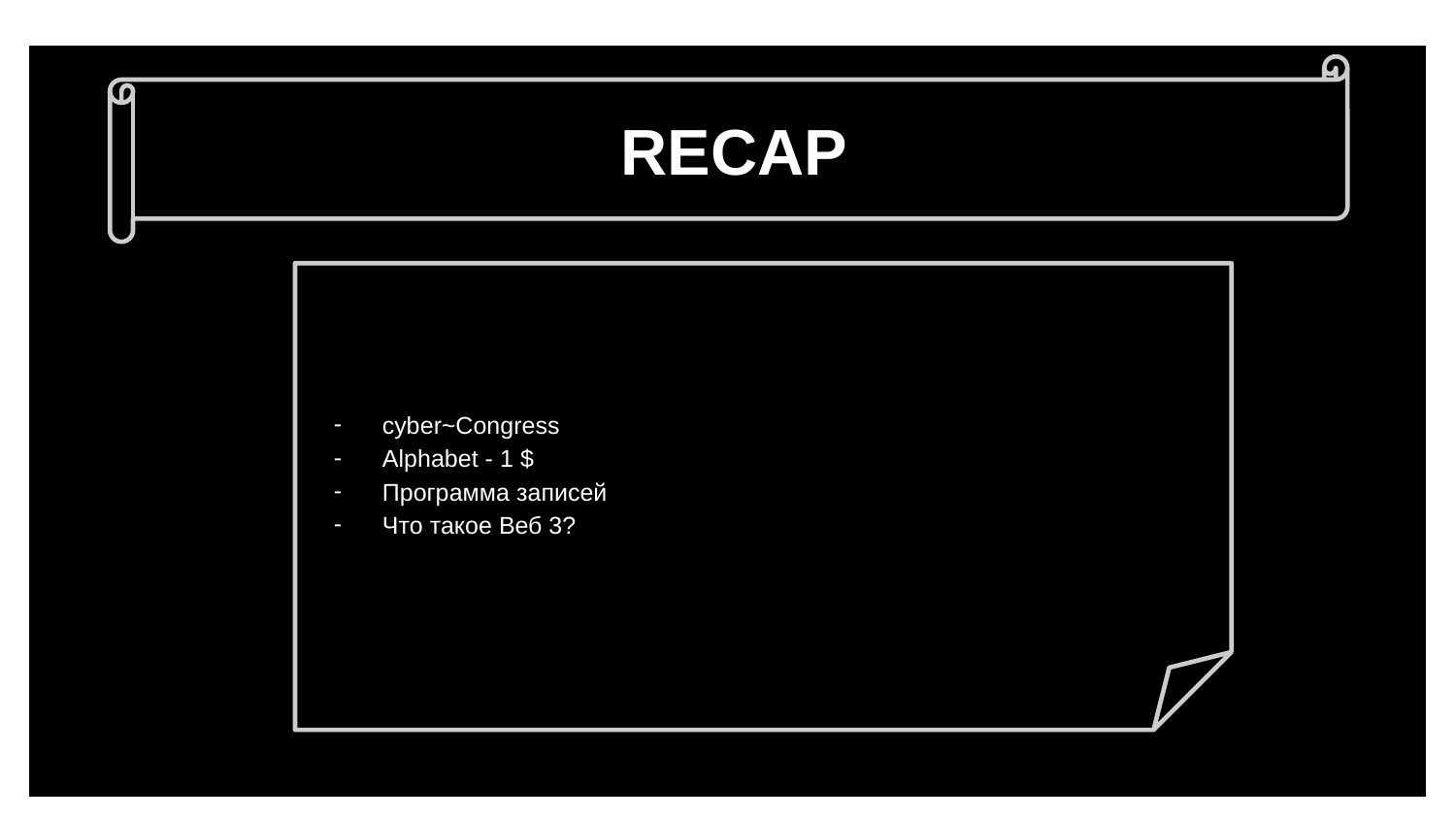

RECAP

cyber~Congress
Alphabet - 1 $
Программа записей
Что такое Веб 3?